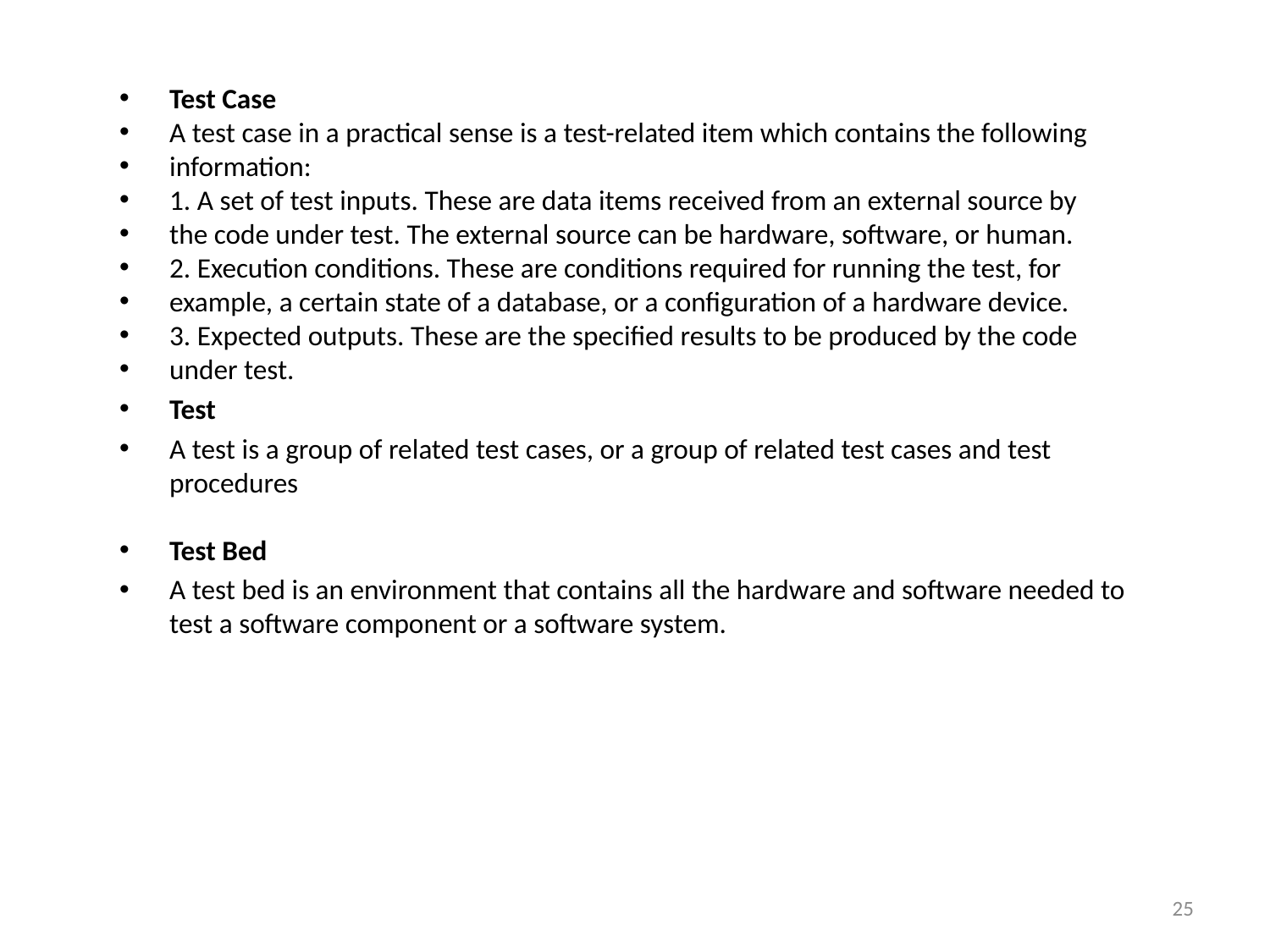

Test Case
A test case in a practical sense is a test-related item which contains the following
information:
1. A set of test inputs. These are data items received from an external source by
the code under test. The external source can be hardware, software, or human.
2. Execution conditions. These are conditions required for running the test, for
example, a certain state of a database, or a configuration of a hardware device.
3. Expected outputs. These are the specified results to be produced by the code
under test.
Test
A test is a group of related test cases, or a group of related test cases and test procedures

Test Bed
A test bed is an environment that contains all the hardware and software needed to test a software component or a software system.
25